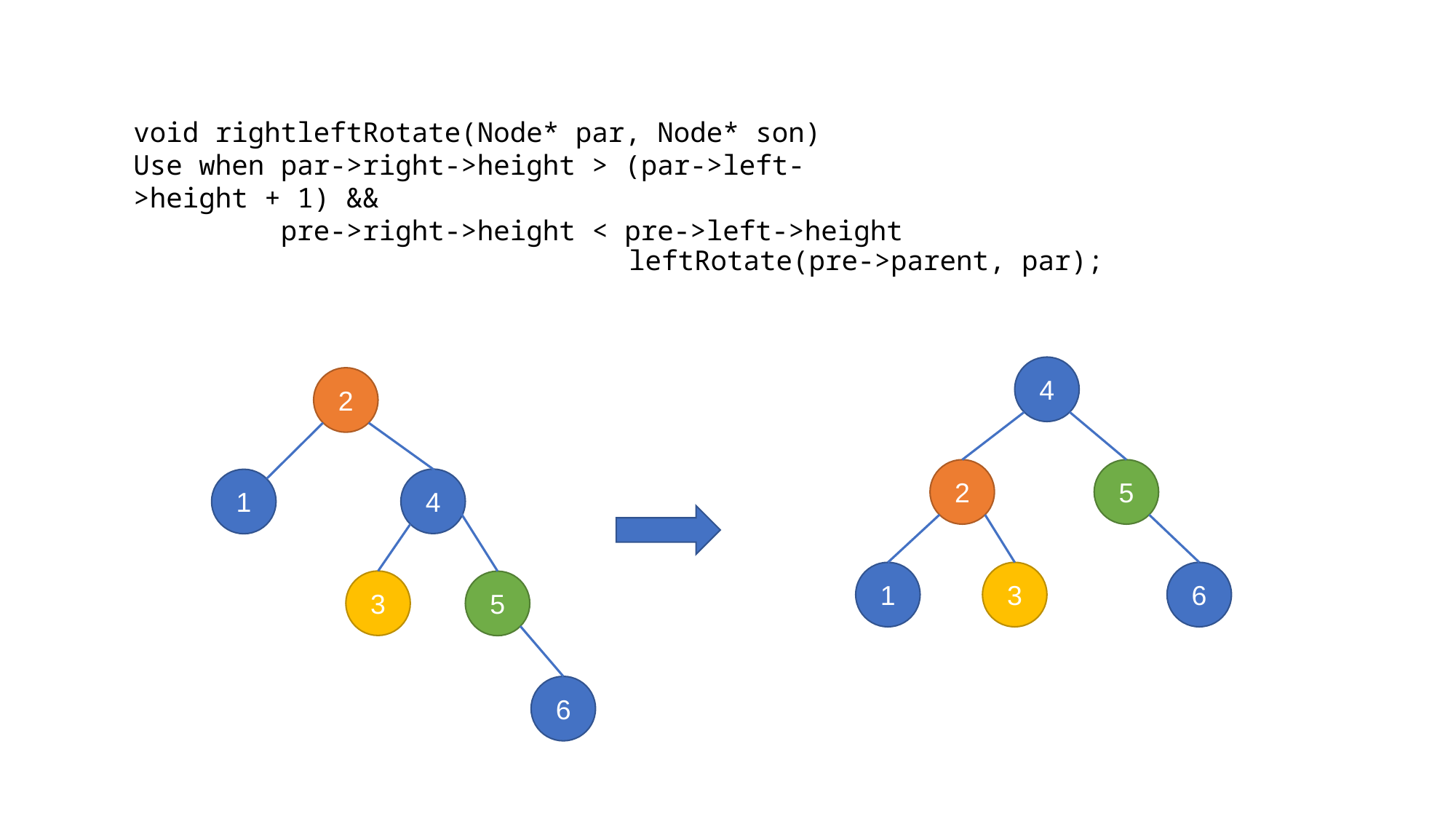

void rightleftRotate(Node* par, Node* son)
Use when par->right->height > (par->left->height + 1) &&
         pre->right->height < pre->left->height
leftRotate(pre->parent, par);
4
5
2
6
3
1
2
4
1
3
5
6